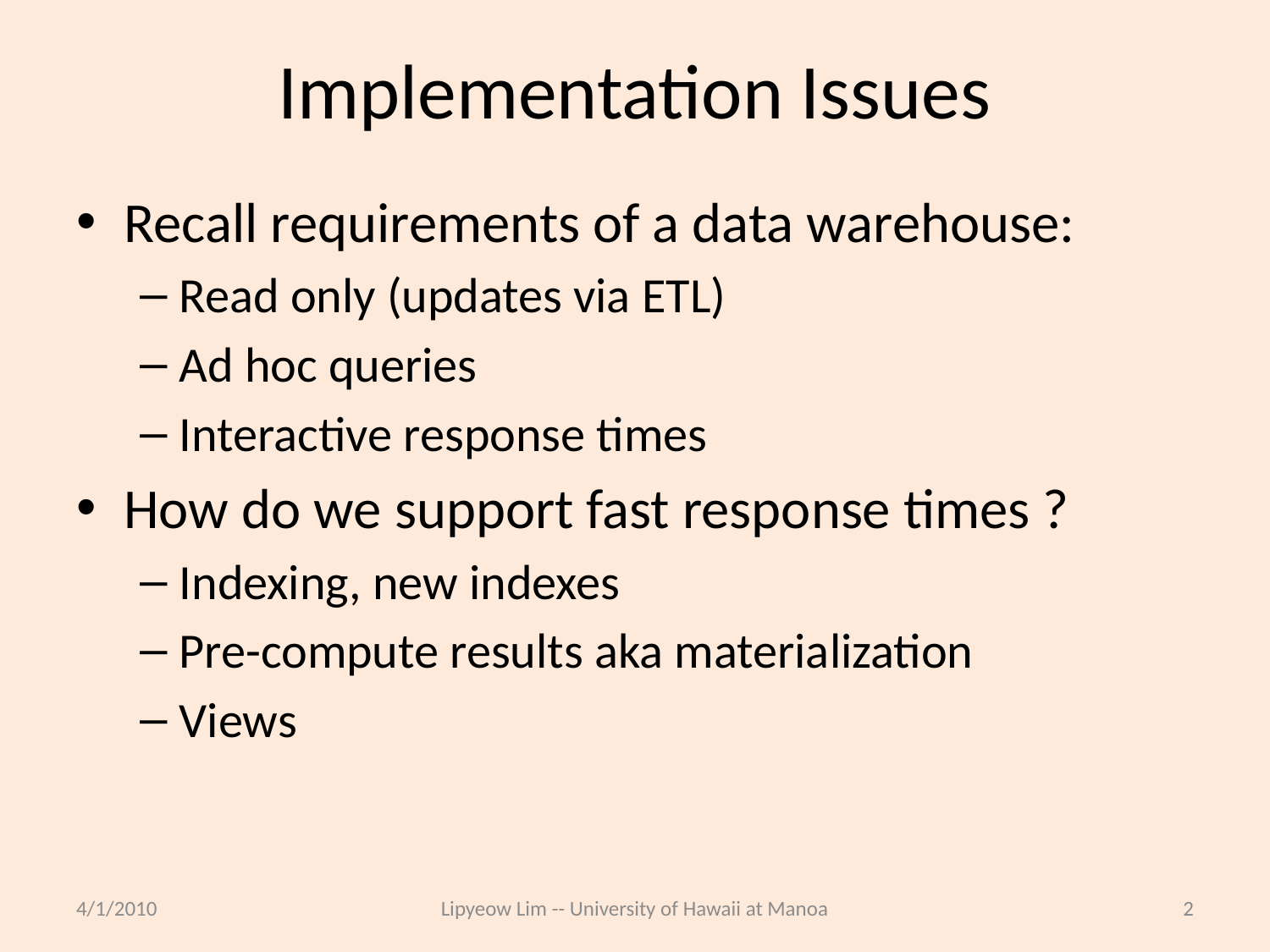

# Implementation Issues
Recall requirements of a data warehouse:
Read only (updates via ETL)
Ad hoc queries
Interactive response times
How do we support fast response times ?
Indexing, new indexes
Pre-compute results aka materialization
Views

4/1/2010
Lipyeow Lim -- University of Hawaii at Manoa
2